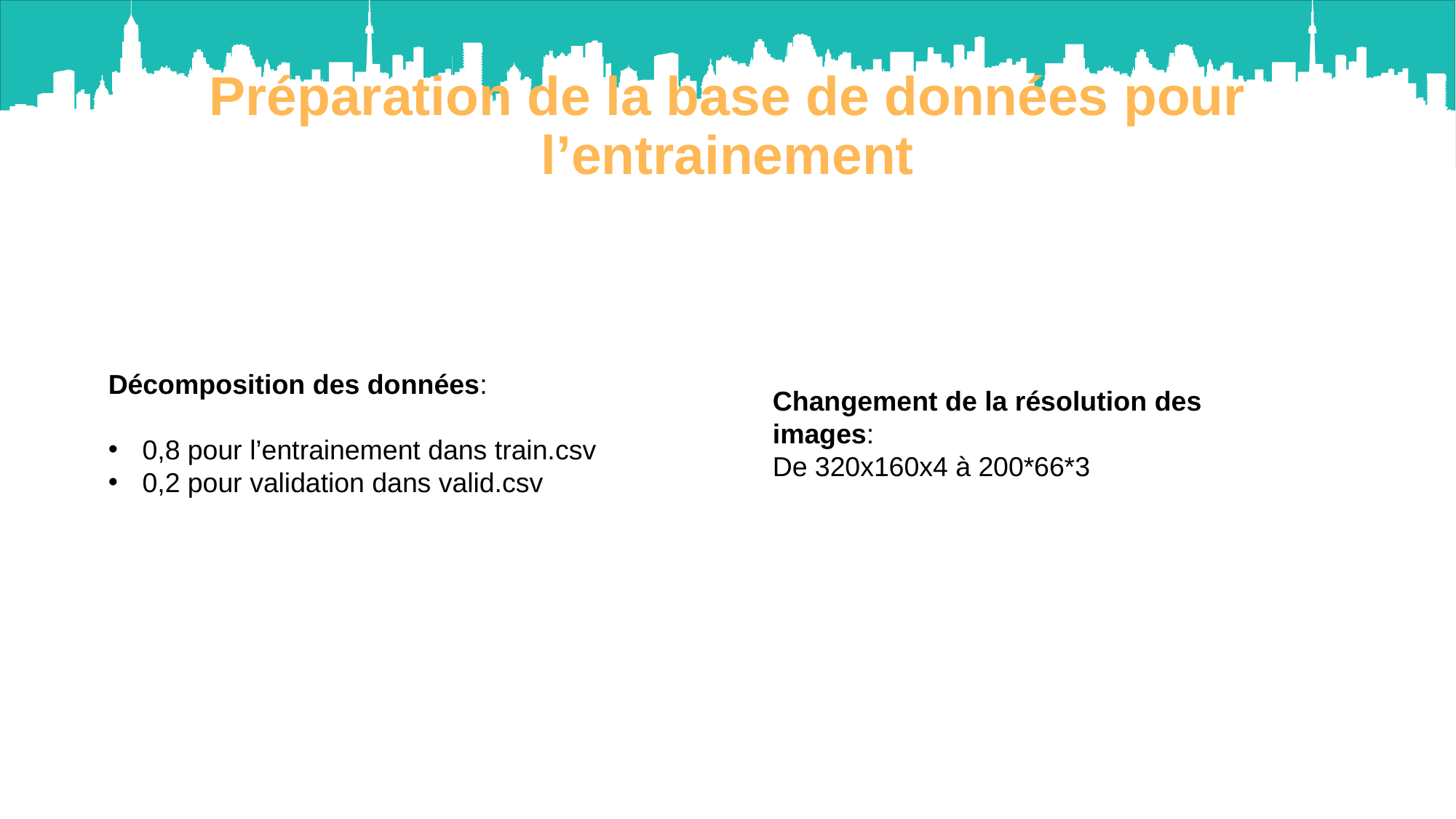

Préparation de la base de données pour l’entrainement
Décomposition des données:

0,8 pour l’entrainement dans train.csv
0,2 pour validation dans valid.csv
Changement de la résolution des images:
De 320x160x4 à 200*66*3